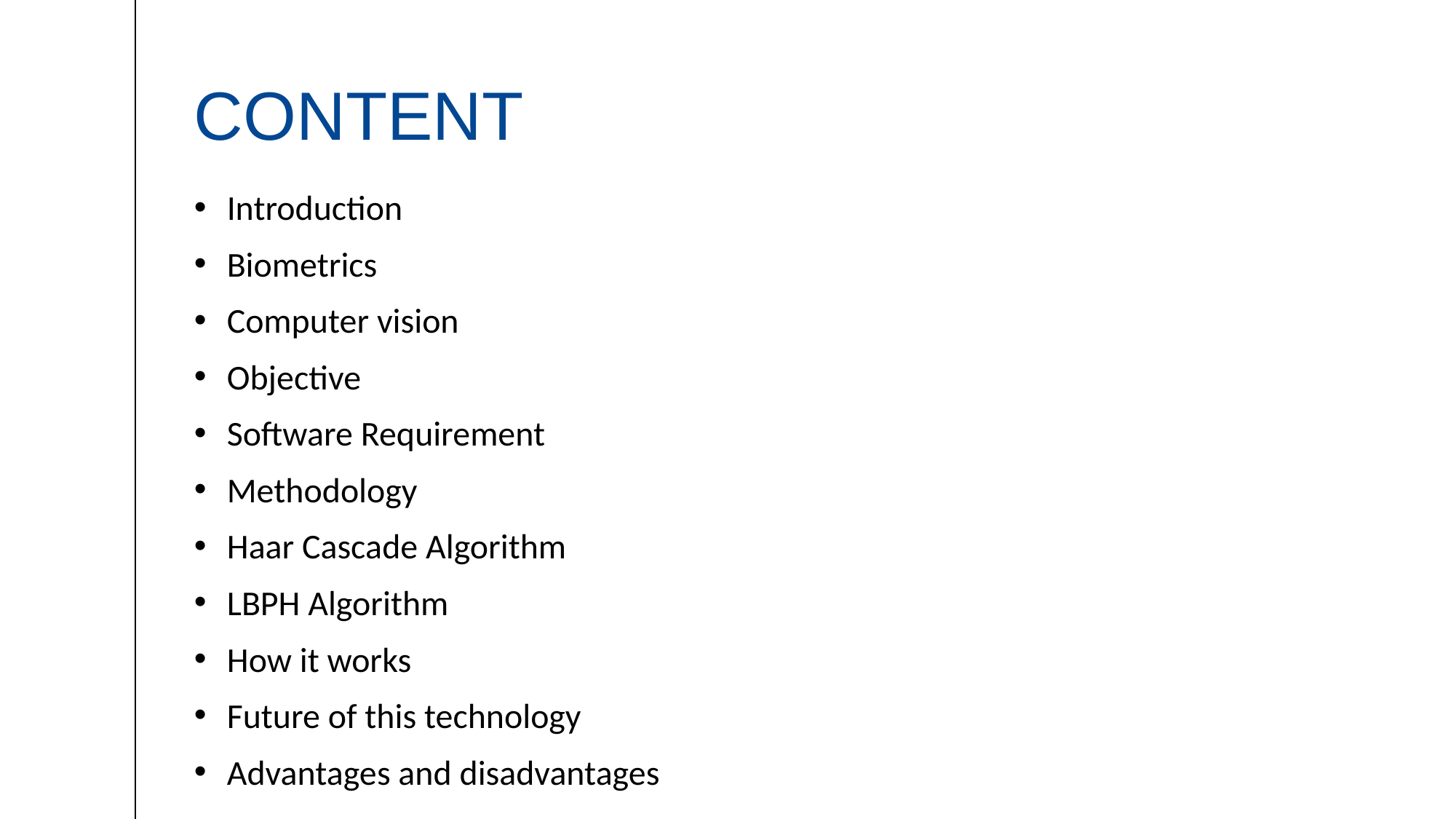

# Content
Introduction
Biometrics
Computer vision
Objective
Software Requirement
Methodology
Haar Cascade Algorithm
LBPH Algorithm
How it works
Future of this technology
Advantages and disadvantages